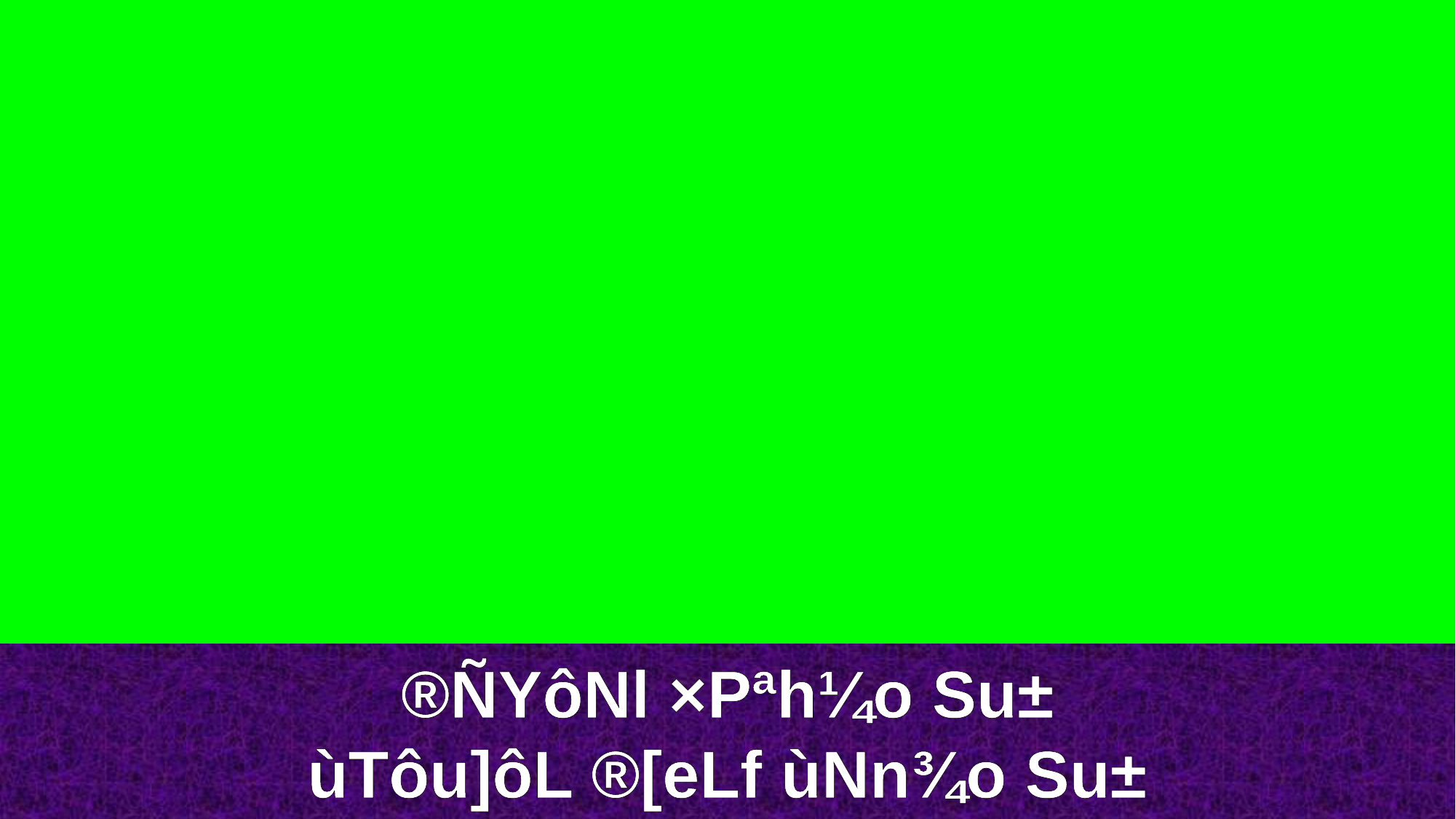

®ÑYôNl ×Pªh¼o Su±
ùTôu]ôL ®[eLf ùNn¾o Su±